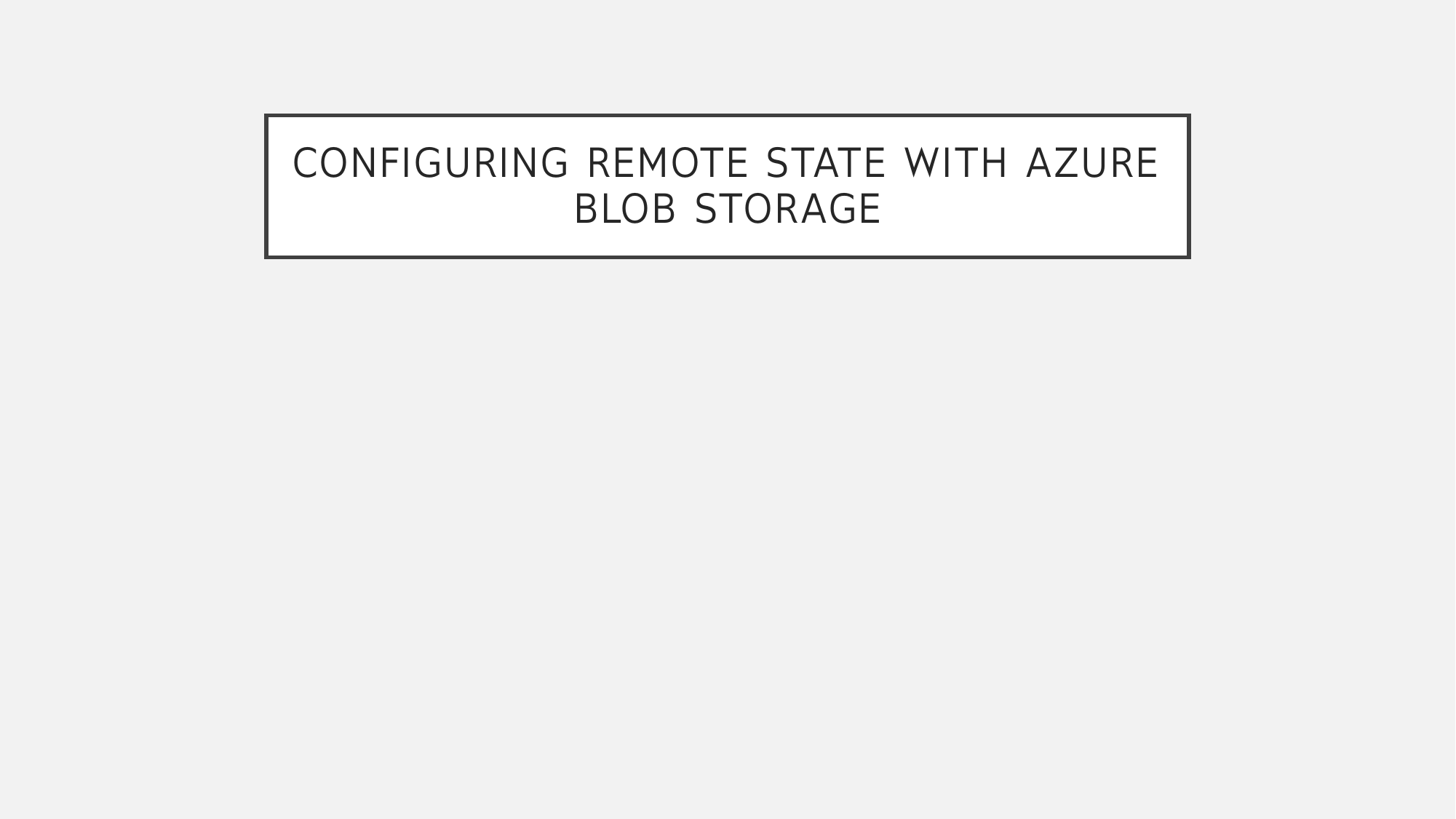

# Configuring Remote State with Azure Blob Storage